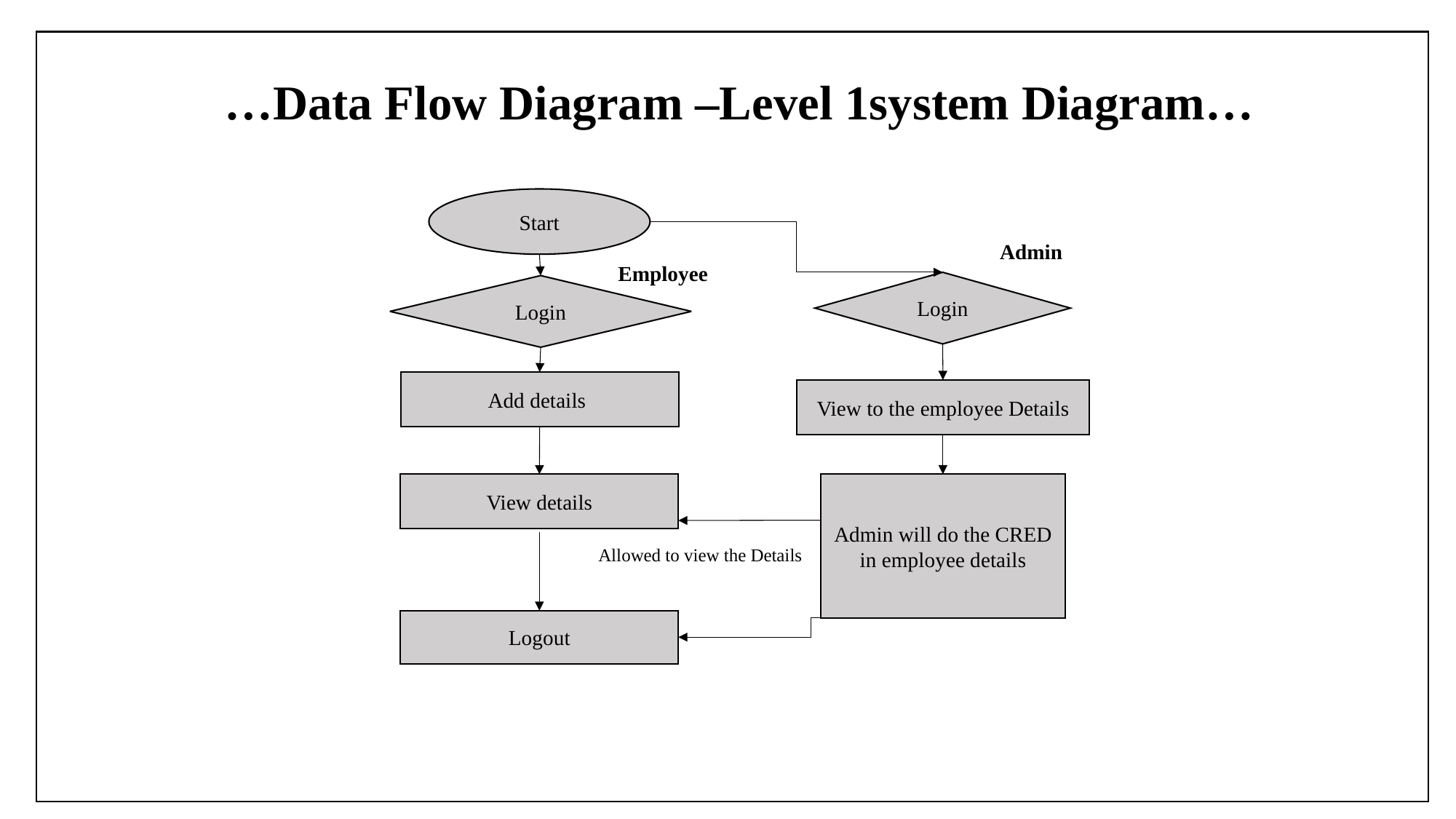

…Data Flow Diagram –Level 1system Diagram…
Start
Admin
Employee
Login
Add details
View to the employee Details
Admin will do the CRED in employee details
View details
Login
Logout
Allowed to view the Details